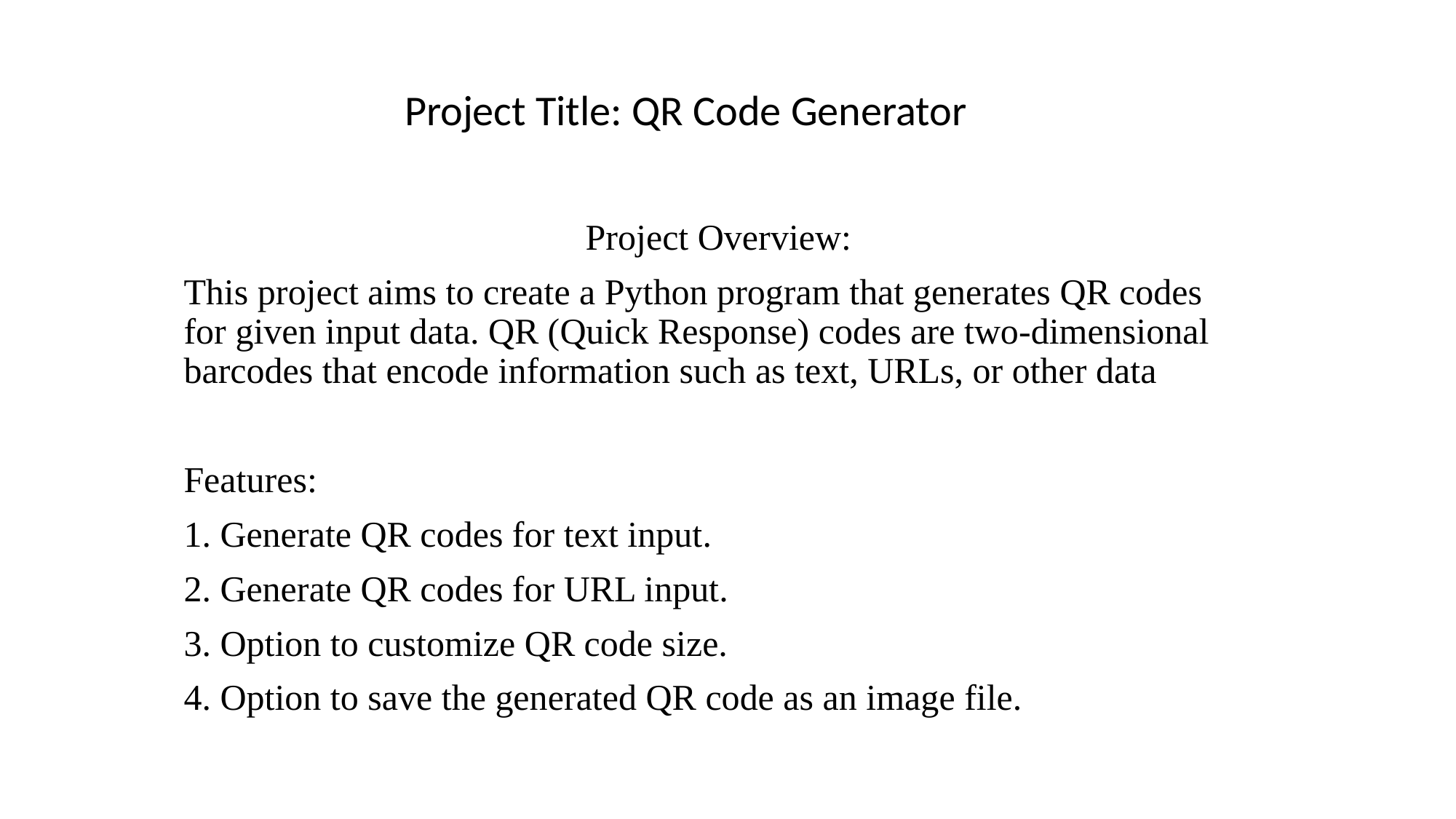

# Project Title: QR Code Generator
Project Overview:
This project aims to create a Python program that generates QR codes for given input data. QR (Quick Response) codes are two-dimensional barcodes that encode information such as text, URLs, or other data

Features:
1. Generate QR codes for text input.
2. Generate QR codes for URL input.
3. Option to customize QR code size.
4. Option to save the generated QR code as an image file.